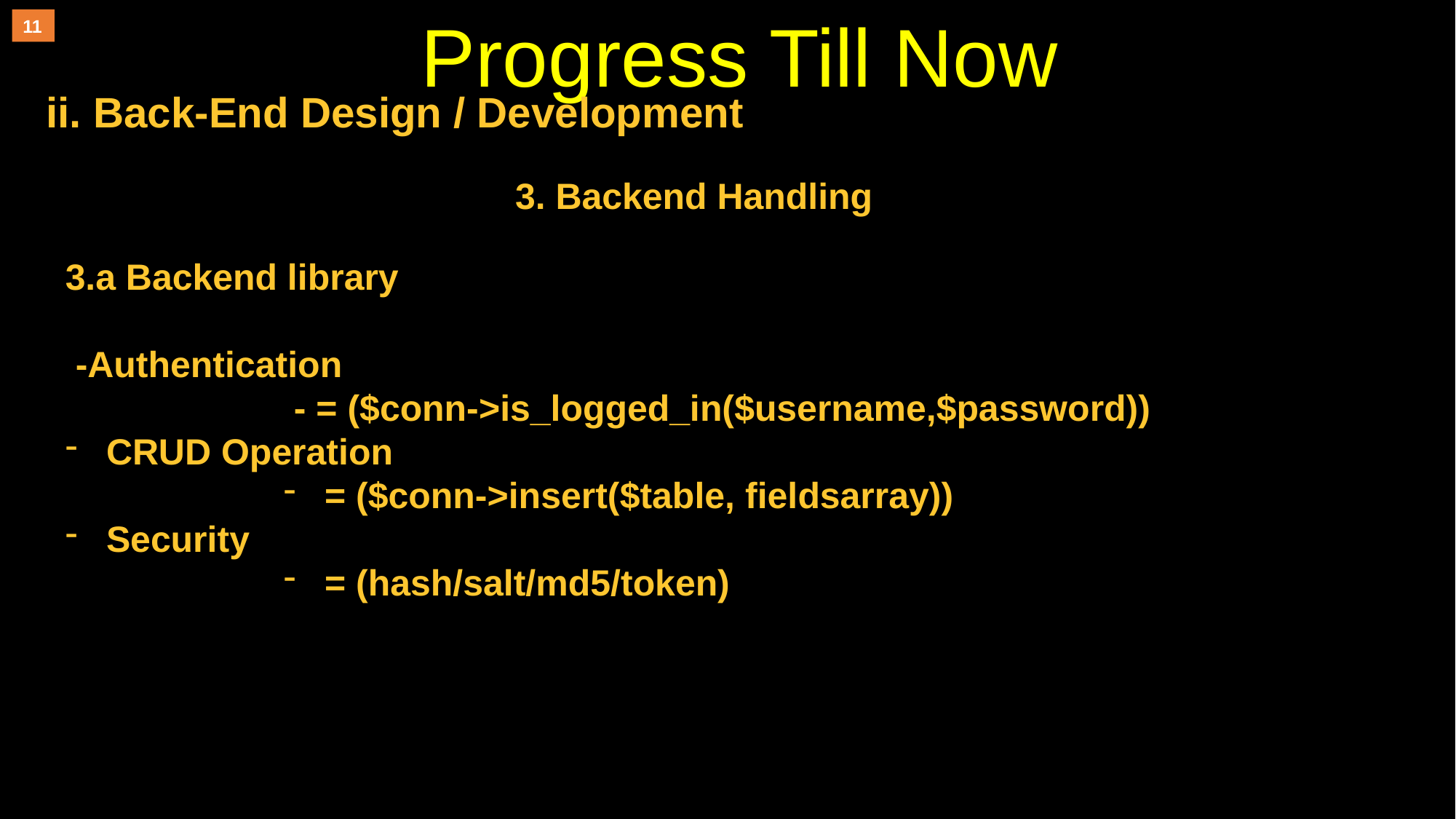

Progress Till Now
11
ii. Back-End Design / Development
3. Backend Handling
3.a Backend library

 -Authentication
		 - = ($conn->is_logged_in($username,$password))
CRUD Operation
= ($conn->insert($table, fieldsarray))
Security
= (hash/salt/md5/token)